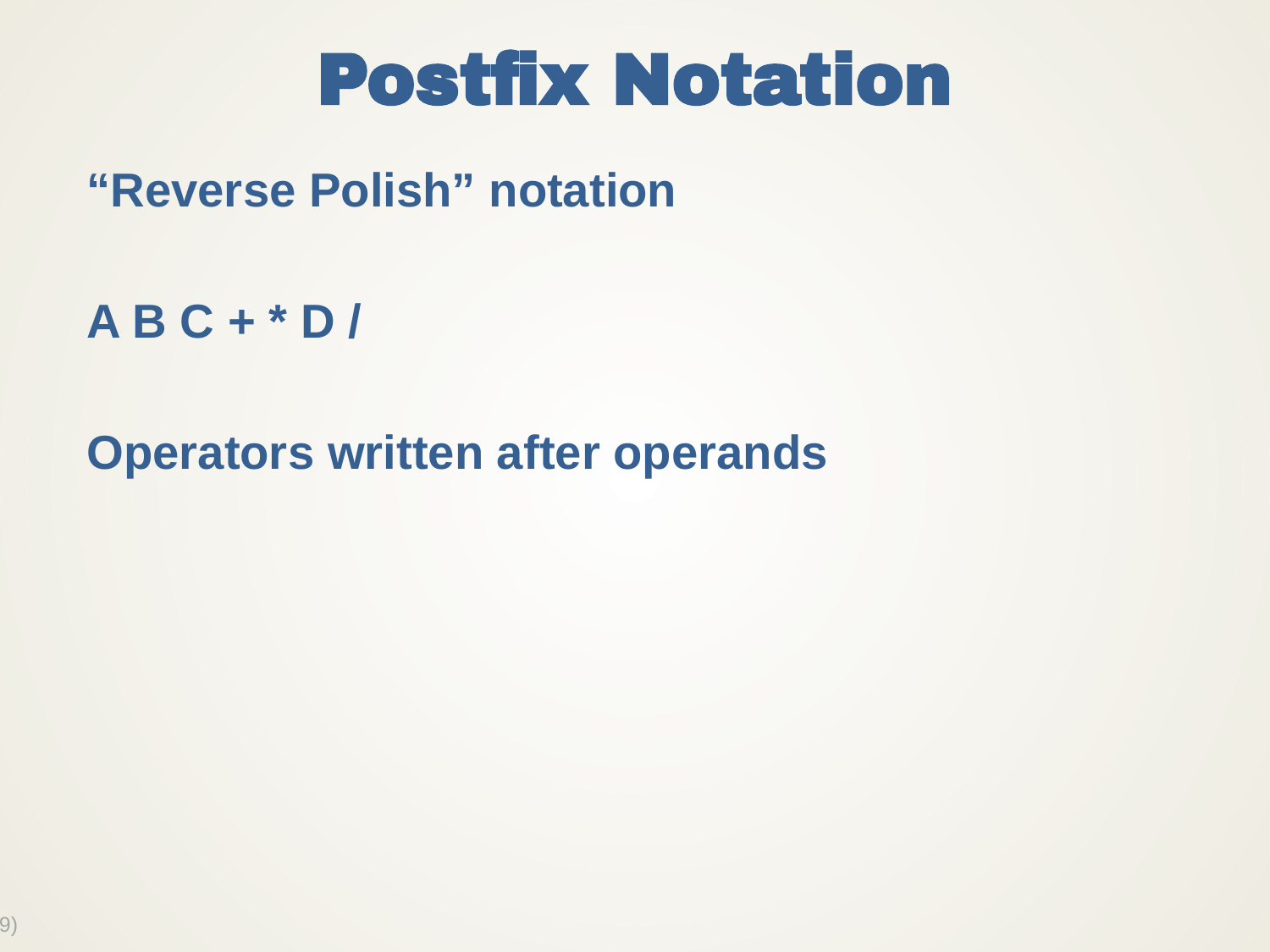

# Postfix Notation
“Reverse Polish” notation

A B C + * D /

Operators written after operands